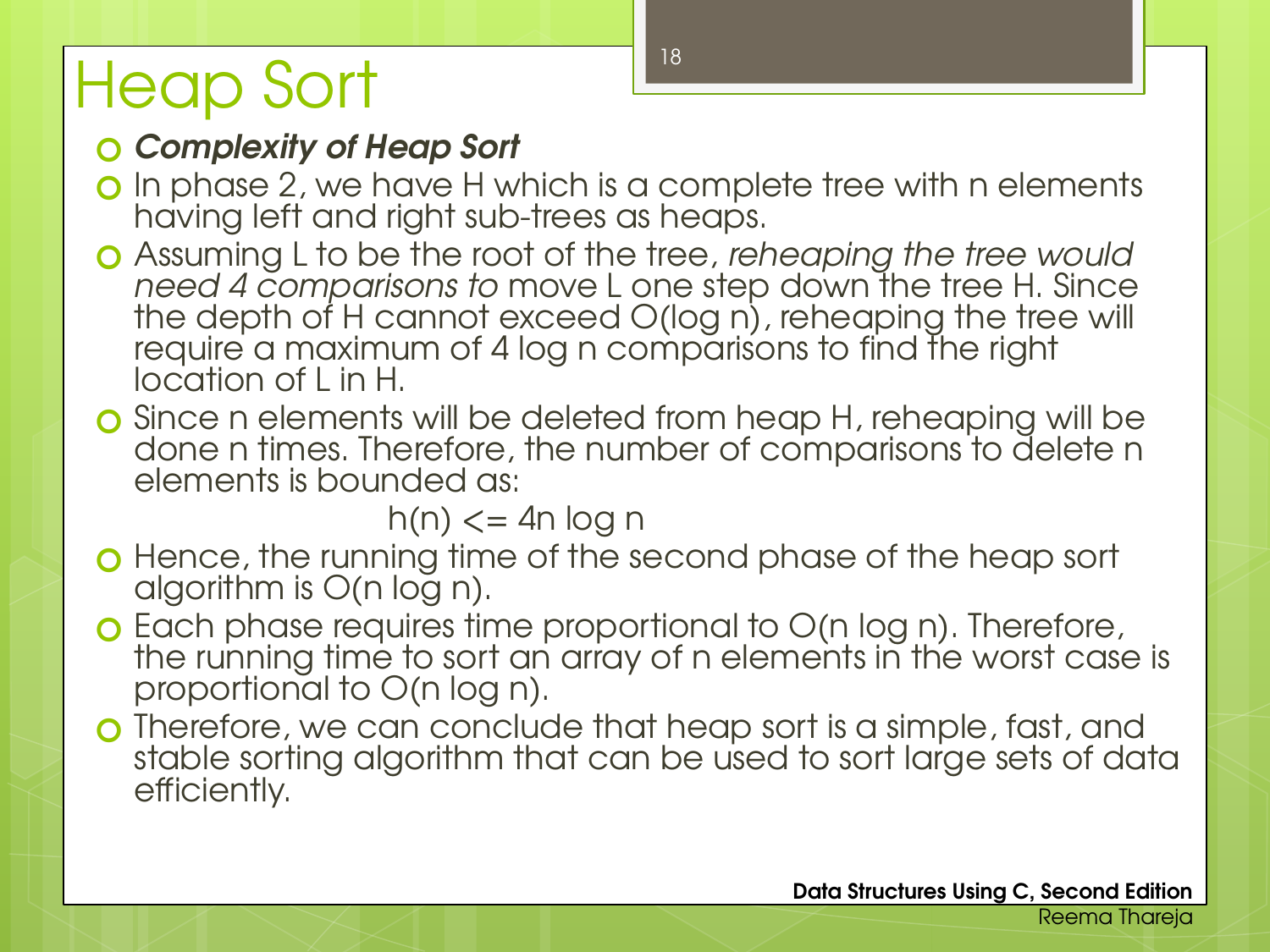

18
# Heap Sort
Complexity of Heap Sort
In phase 2, we have H which is a complete tree with n elements having left and right sub-trees as heaps.
Assuming L to be the root of the tree, reheaping the tree would need 4 comparisons to move L one step down the tree H. Since the depth of H cannot exceed O(log n), reheaping the tree will require a maximum of 4 log n comparisons to find the right location of L in H.
Since n elements will be deleted from heap H, reheaping will be done n times. Therefore, the number of comparisons to delete n elements is bounded as:
			h(n) <= 4n log n
Hence, the running time of the second phase of the heap sort algorithm is O(n log n).
Each phase requires time proportional to O(n log n). Therefore, the running time to sort an array of n elements in the worst case is proportional to O(n log n).
Therefore, we can conclude that heap sort is a simple, fast, and stable sorting algorithm that can be used to sort large sets of data efficiently.
Data Structures Using C, Second Edition
Reema Thareja